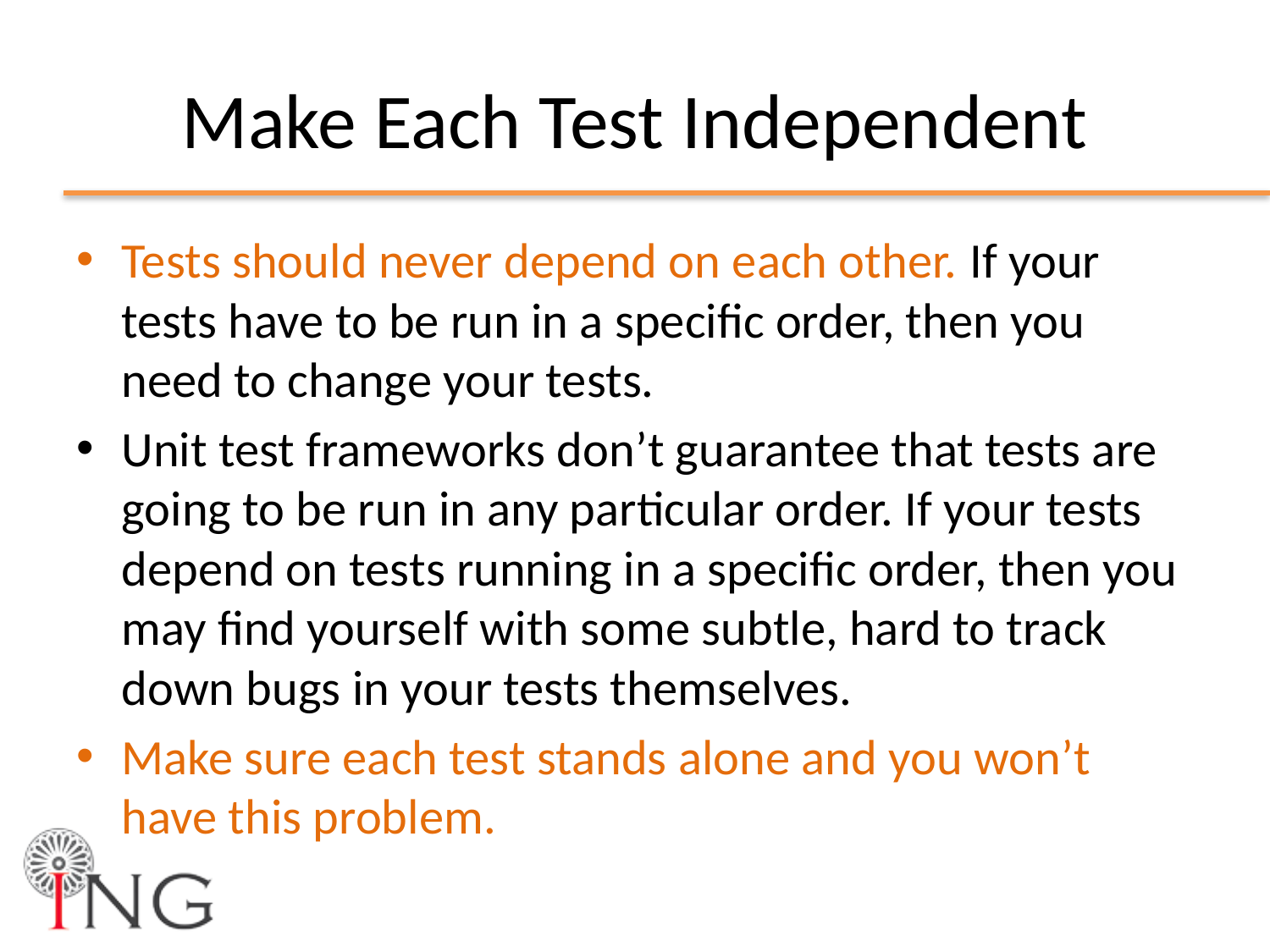

# Make Each Test Independent
Tests should never depend on each other. If your tests have to be run in a specific order, then you need to change your tests.
Unit test frameworks don’t guarantee that tests are going to be run in any particular order. If your tests depend on tests running in a specific order, then you may find yourself with some subtle, hard to track down bugs in your tests themselves.
Make sure each test stands alone and you won’t have this problem.